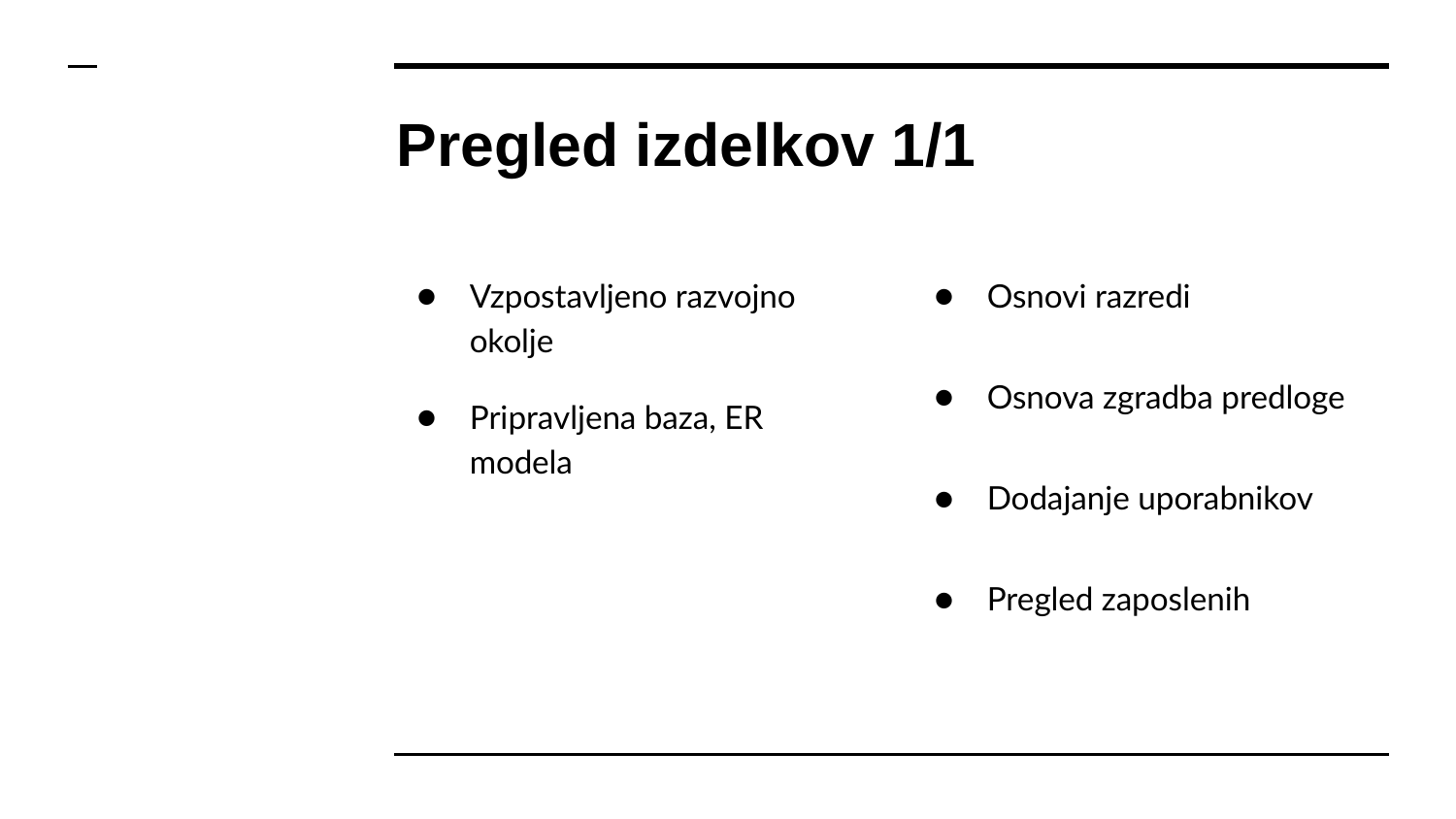

# Pregled izdelkov 1/1
Vzpostavljeno razvojno okolje
Pripravljena baza, ER modela
Osnovi razredi
Osnova zgradba predloge
Dodajanje uporabnikov
Pregled zaposlenih